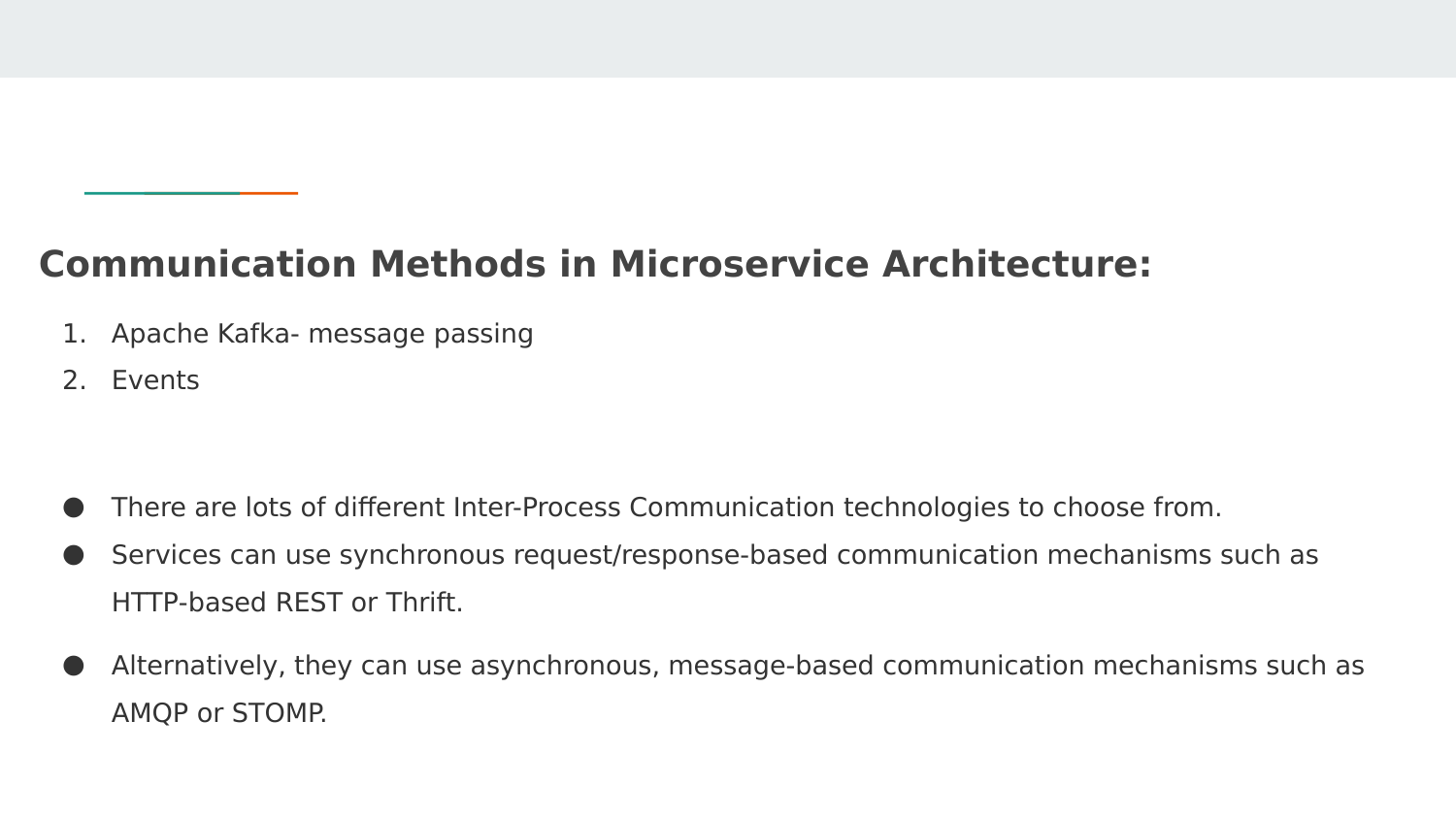

Communication Methods in Microservice Architecture:
Apache Kafka- message passing
Events

There are lots of different Inter-Process Communication technologies to choose from.
Services can use synchronous request/response‑based communication mechanisms such as HTTP‑based REST or Thrift.
Alternatively, they can use asynchronous, message‑based communication mechanisms such as AMQP or STOMP.